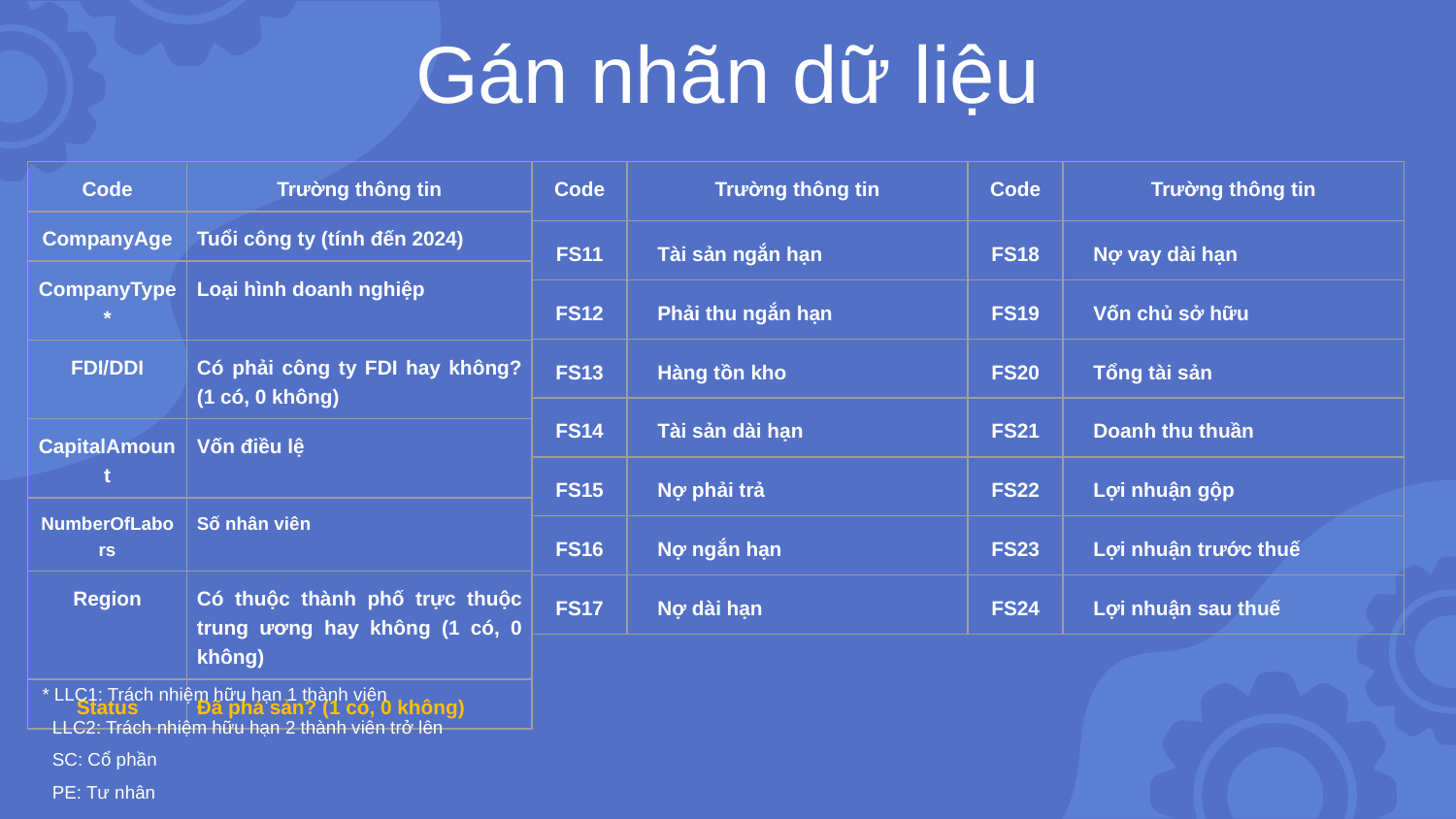

Gán nhãn dữ liệu
| Code | Trường thông tin |
| --- | --- |
| CompanyAge | Tuổi công ty (tính đến 2024) |
| CompanyType\* | Loại hình doanh nghiệp |
| FDI/DDI | Có phải công ty FDI hay không? (1 có, 0 không) |
| CapitalAmount | Vốn điều lệ |
| NumberOfLabors | Số nhân viên |
| Region | Có thuộc thành phố trực thuộc trung ương hay không (1 có, 0 không) |
| Status | Đã phá sản? (1 có, 0 không) |
| Code | Trường thông tin |
| --- | --- |
| FS11 | Tài sản ngắn hạn |
| FS12 | Phải thu ngắn hạn |
| FS13 | Hàng tồn kho |
| FS14 | Tài sản dài hạn |
| FS15 | Nợ phải trả |
| FS16 | Nợ ngắn hạn |
| FS17 | Nợ dài hạn |
| Code | Trường thông tin |
| --- | --- |
| FS18 | Nợ vay dài hạn |
| FS19 | Vốn chủ sở hữu |
| FS20 | Tổng tài sản |
| FS21 | Doanh thu thuần |
| FS22 | Lợi nhuận gộp |
| FS23 | Lợi nhuận trước thuế |
| FS24 | Lợi nhuận sau thuế |
* LLC1: Trách nhiệm hữu hạn 1 thành viên
  LLC2: Trách nhiệm hữu hạn 2 thành viên trở lên
  SC: Cổ phần
  PE: Tư nhân